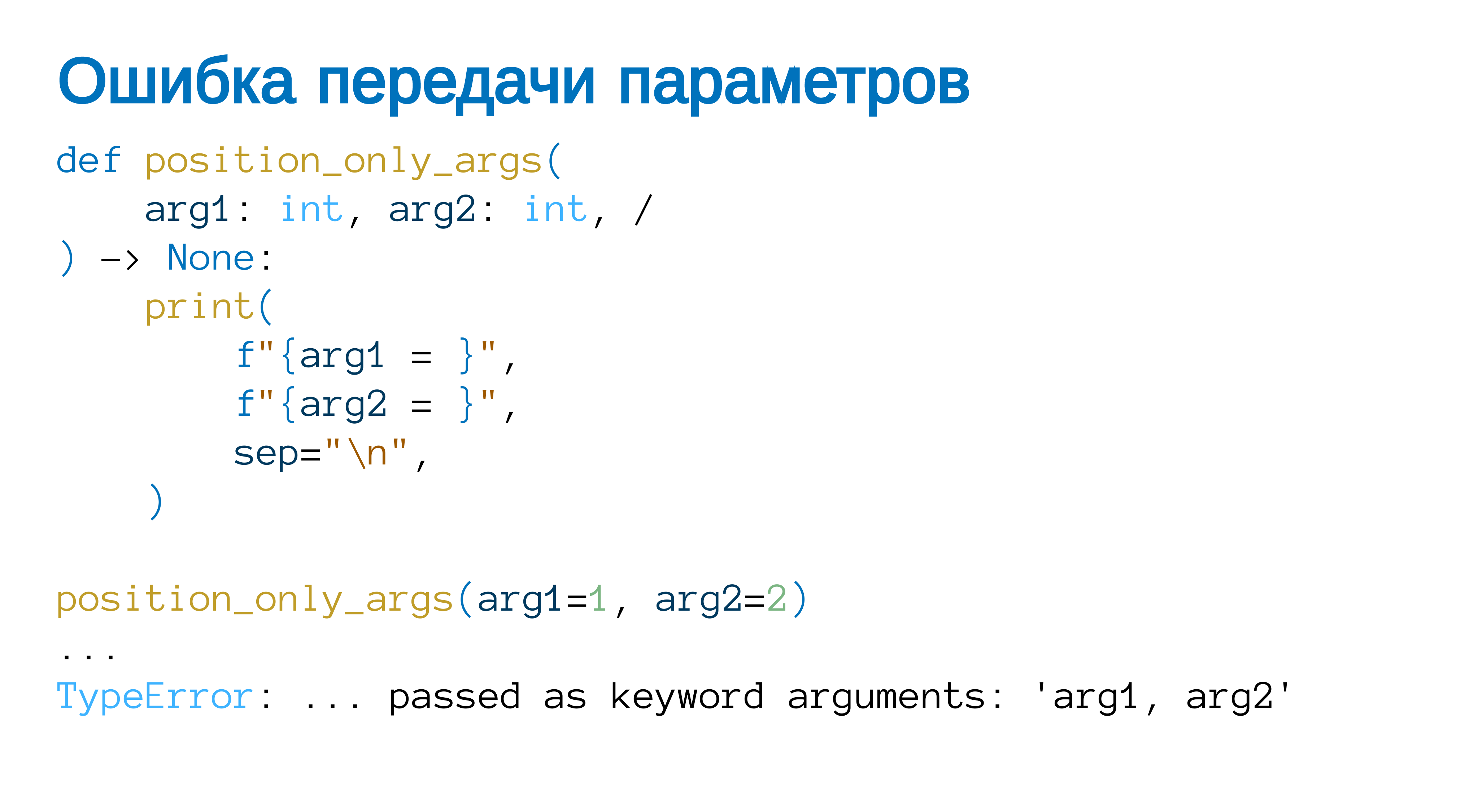

# Ошибка передачи параметров
def position_only_args(
    arg1: int, arg2: int, /
) -> None:
    print(
        f"{arg1 = }",
        f"{arg2 = }",
        sep="\n",
    )

position_only_args(arg1=1, arg2=2)
...
TypeError: ... passed as keyword arguments: 'arg1, arg2'
30